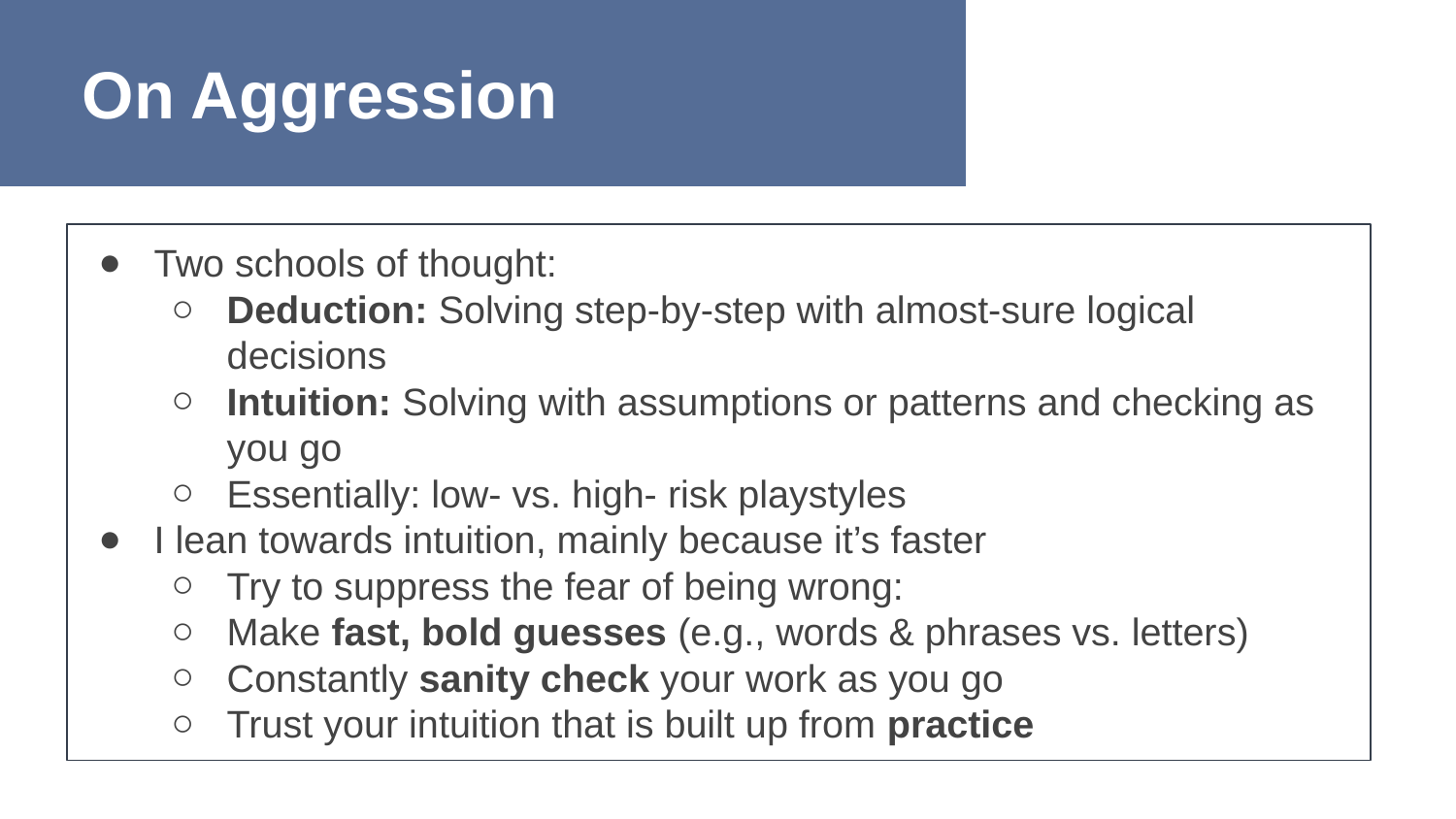

On Aggression
Two schools of thought:
Deduction: Solving step-by-step with almost-sure logical decisions
Intuition: Solving with assumptions or patterns and checking as you go
Essentially: low- vs. high- risk playstyles
I lean towards intuition, mainly because it’s faster
Try to suppress the fear of being wrong:
Make fast, bold guesses (e.g., words & phrases vs. letters)
Constantly sanity check your work as you go
Trust your intuition that is built up from practice